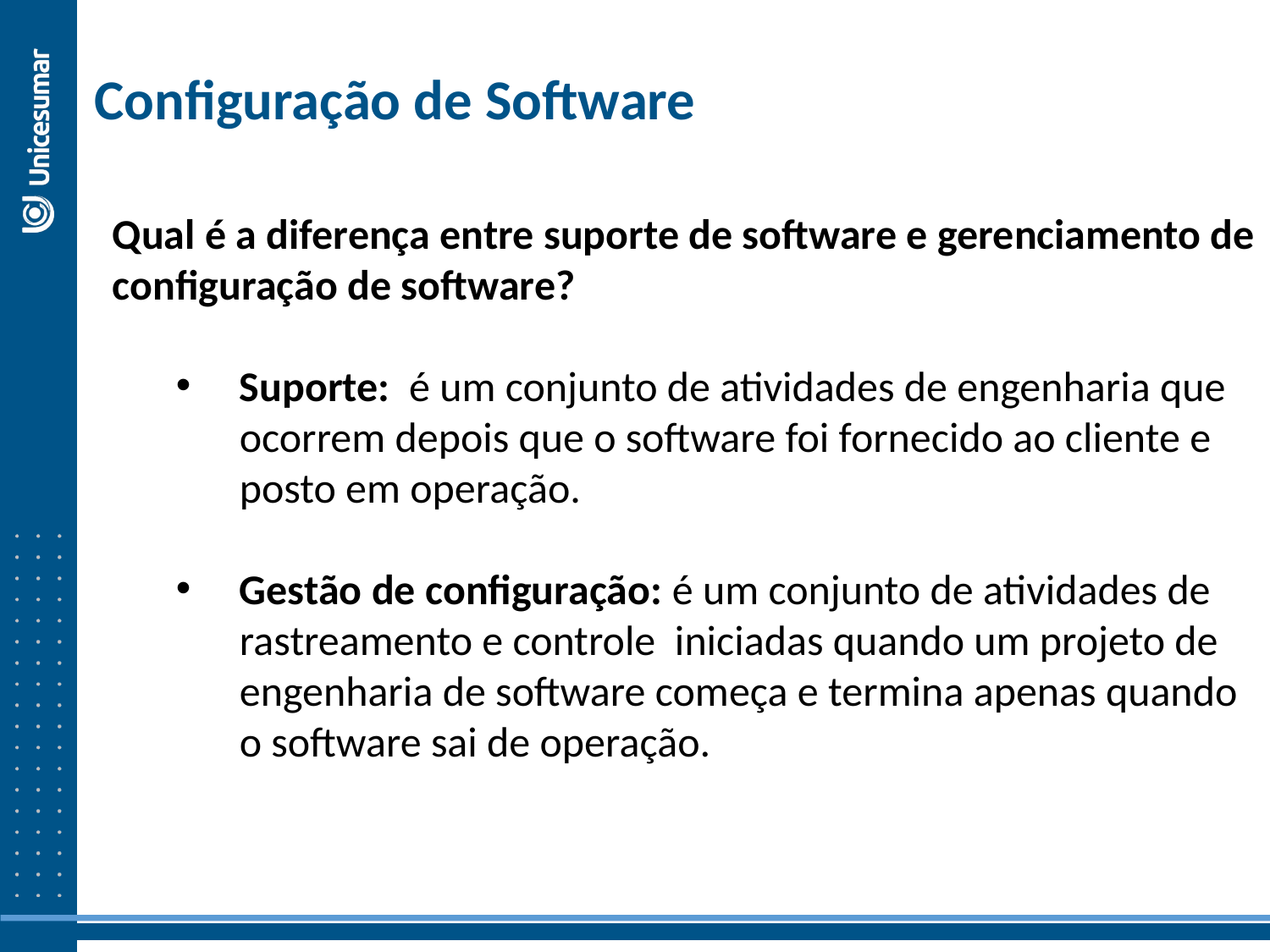

Configuração de Software
Qual é a diferença entre suporte de software e gerenciamento de configuração de software?

Suporte:  é um conjunto de atividades de engenharia que ocorrem depois que o software foi fornecido ao cliente e posto em operação.

Gestão de configuração: é um conjunto de atividades de rastreamento e controle  iniciadas quando um projeto de engenharia de software começa e termina apenas quando o software sai de operação.